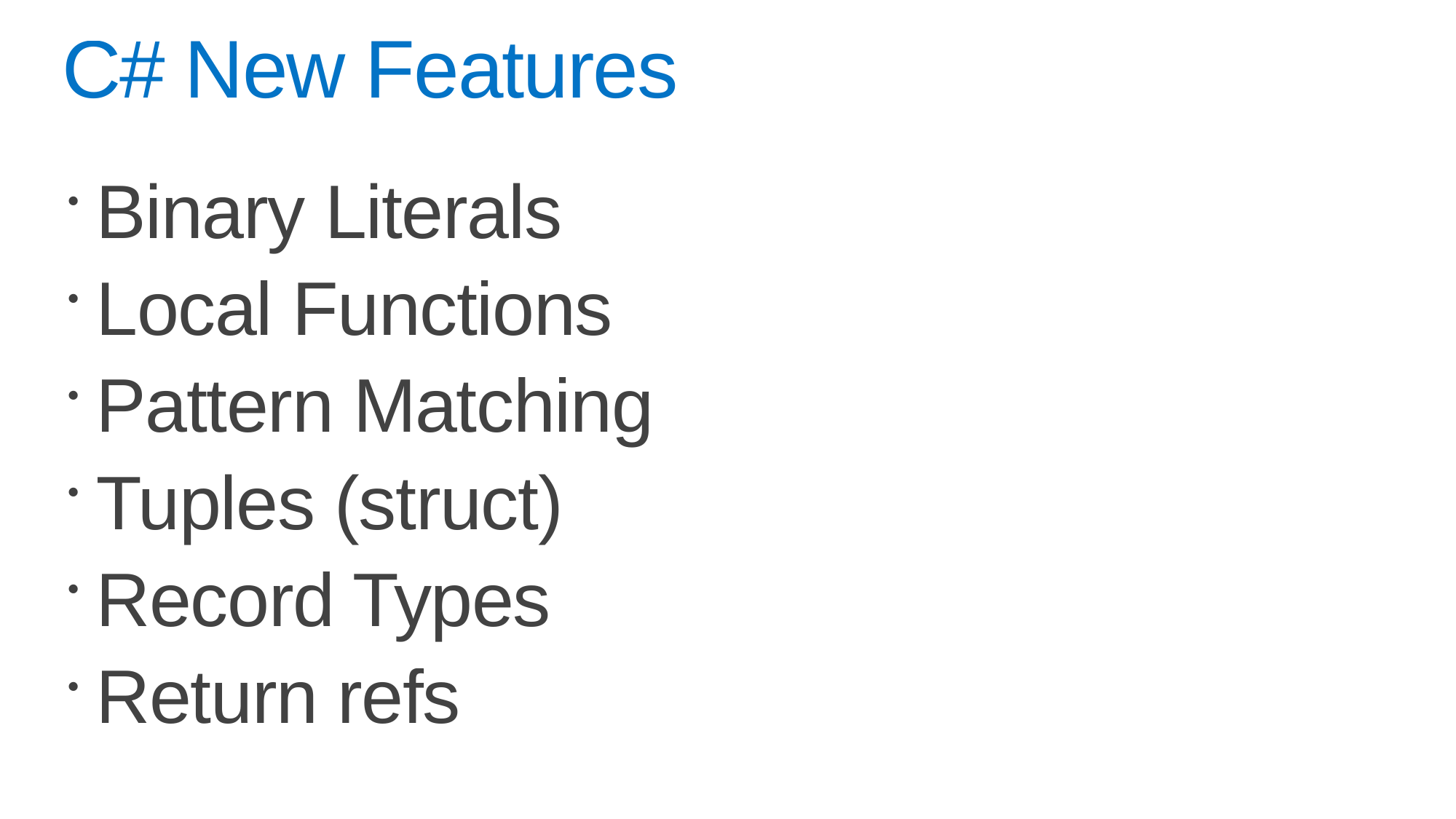

# C# New Features
Binary Literals
Local Functions
Pattern Matching
Tuples (struct)
Record Types
Return refs